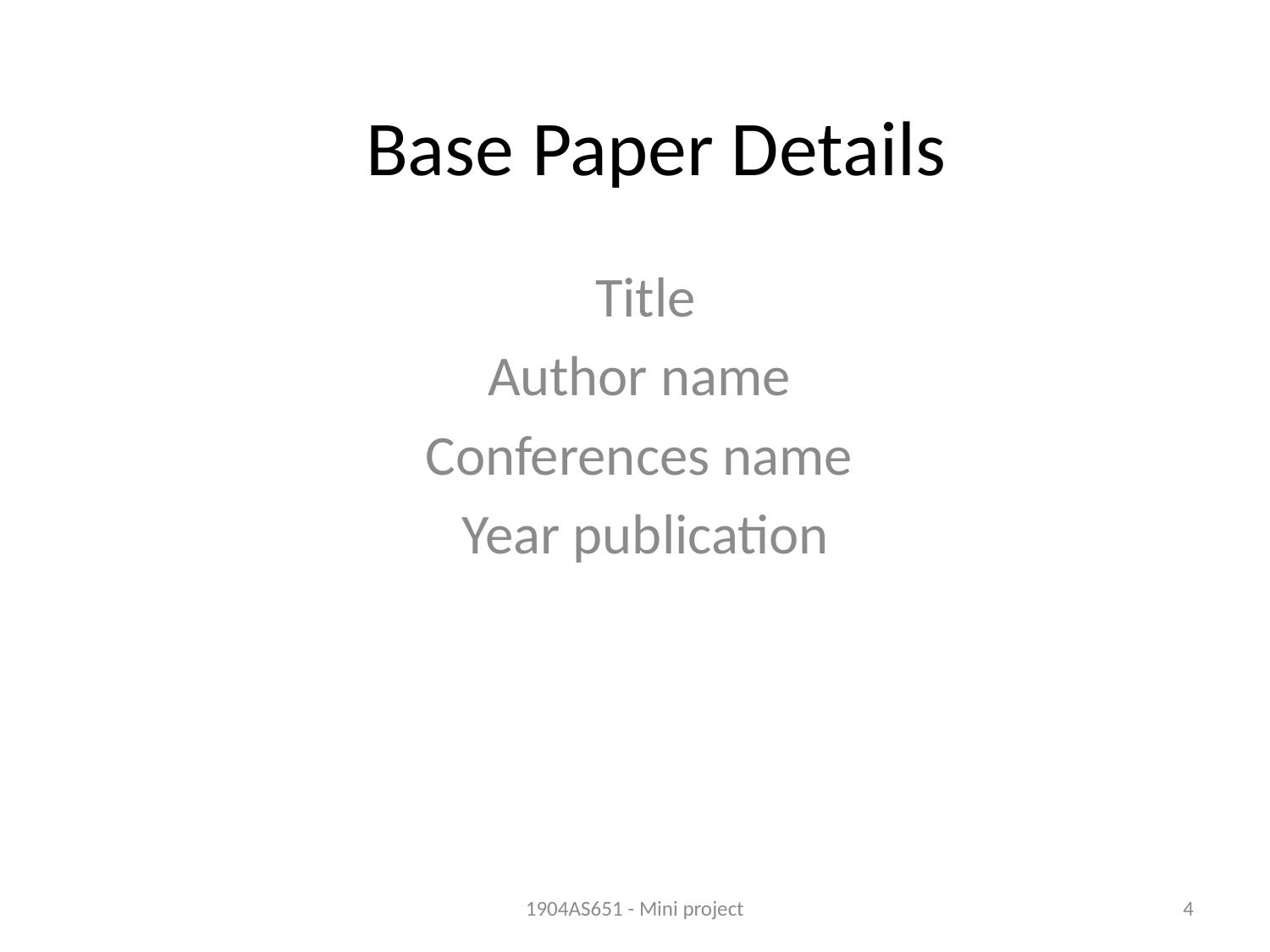

# Base Paper Details
Title
Author name
Conferences name
Year publication

1904AS651 - Mini project
4